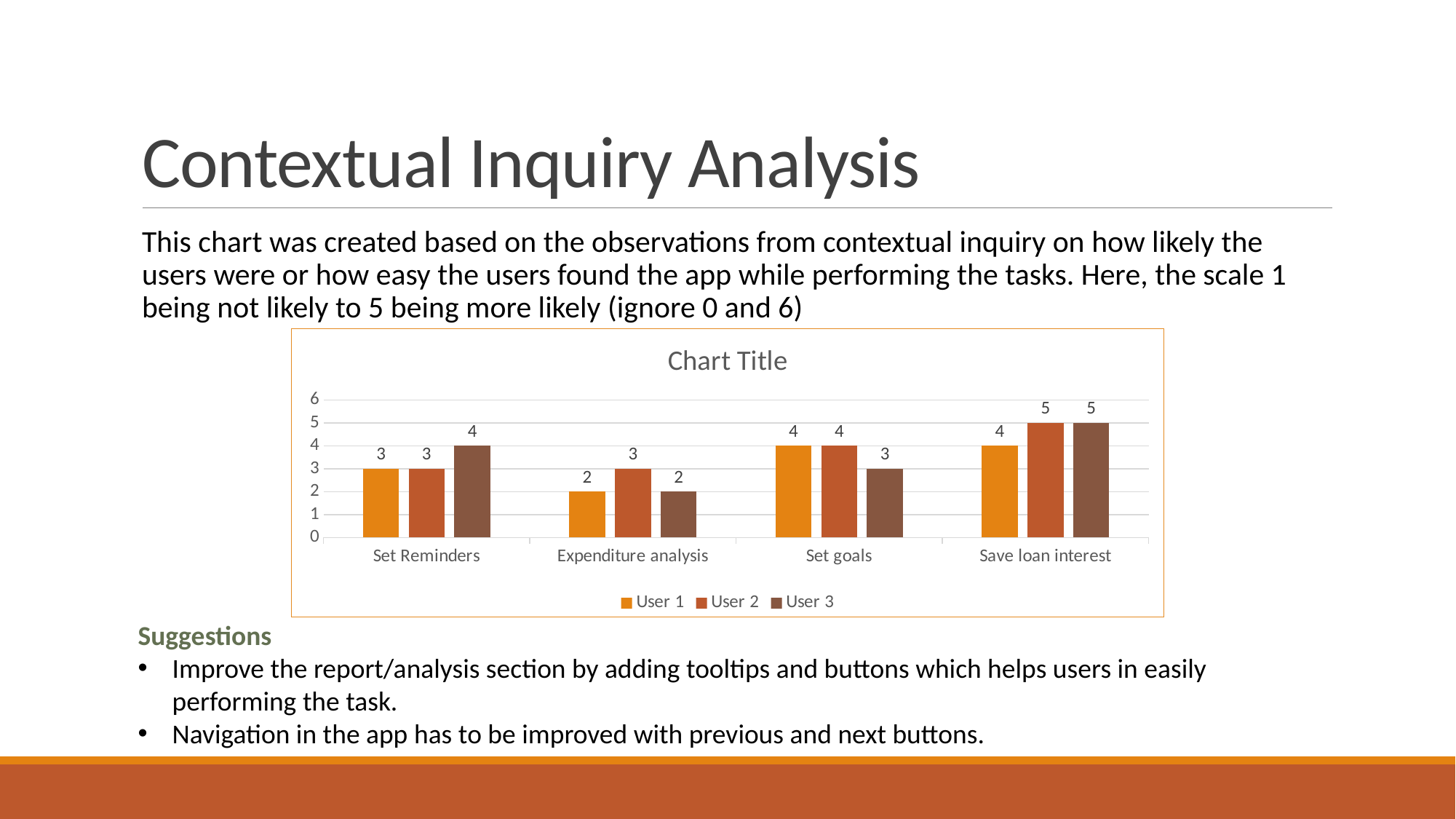

# Contextual Inquiry Analysis
This chart was created based on the observations from contextual inquiry on how likely the users were or how easy the users found the app while performing the tasks. Here, the scale 1 being not likely to 5 being more likely (ignore 0 and 6)

### Chart:

| Category | User 1 | User 2 | User 3 |
|---|---|---|---|
| Set Reminders | 3.0 | 3.0 | 4.0 |
| Expenditure analysis | 2.0 | 3.0 | 2.0 |
| Set goals | 4.0 | 4.0 | 3.0 |
| Save loan interest | 4.0 | 5.0 | 5.0 |
Suggestions
Improve the report/analysis section by adding tooltips and buttons which helps users in easily performing the task.
Navigation in the app has to be improved with previous and next buttons.